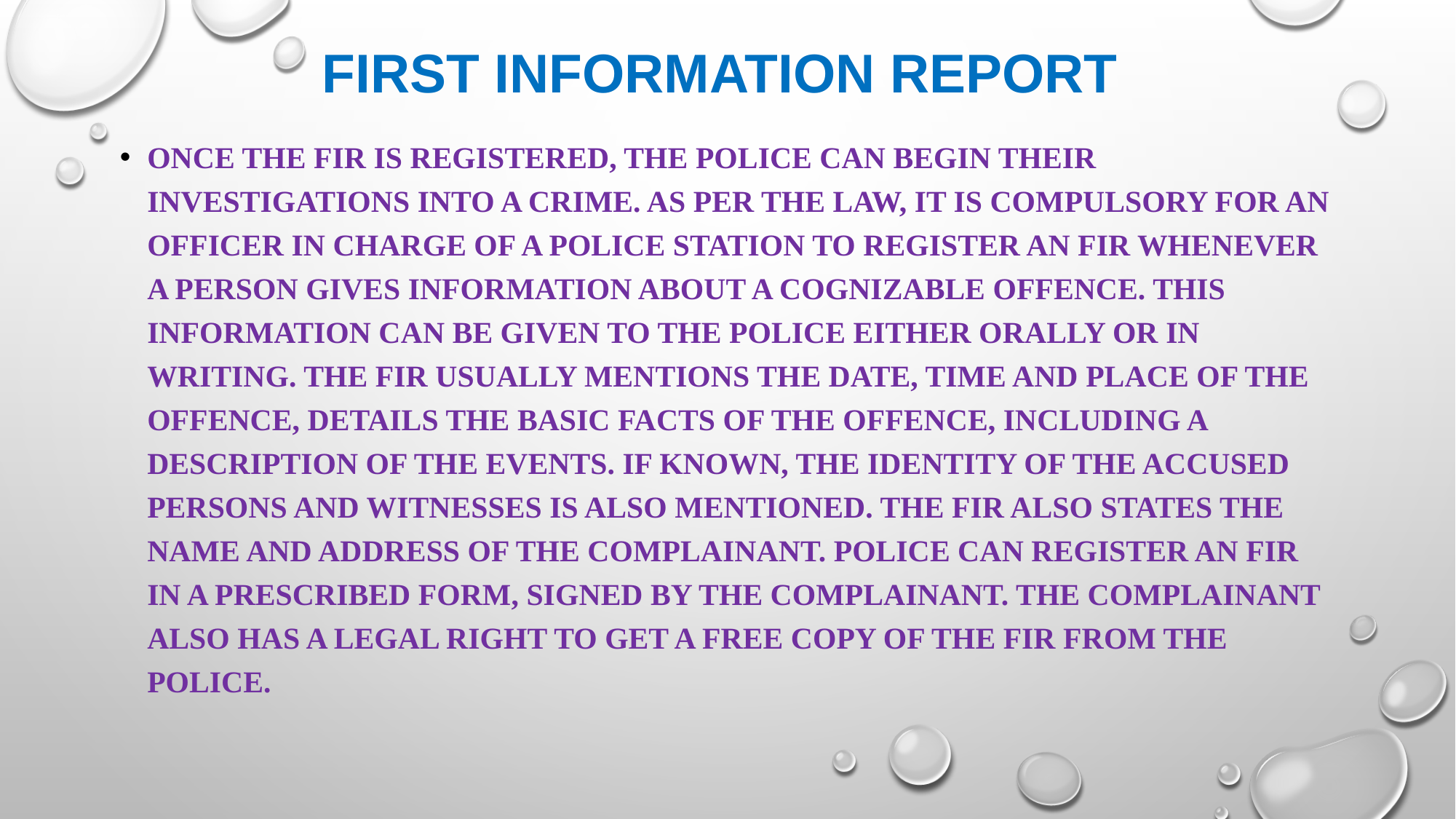

# First Information Report
Once the FIR is registered, the police can begin their investigations into a crime. As per the law, it is compulsory for an officer in charge of a police station to register an FIR whenever a person gives information about a cognizable offence. This information can be given to the police either orally or in writing. The FIR usually mentions the date, time and place of the offence, details the basic facts of the offence, including a description of the events. If known, the identity of the accused persons and witnesses is also mentioned. The FIR also states the name and address of the complainant. Police can register an FIR in a prescribed form, signed by the complainant. The complainant also has a legal right to get a free copy of the FIR from the police.